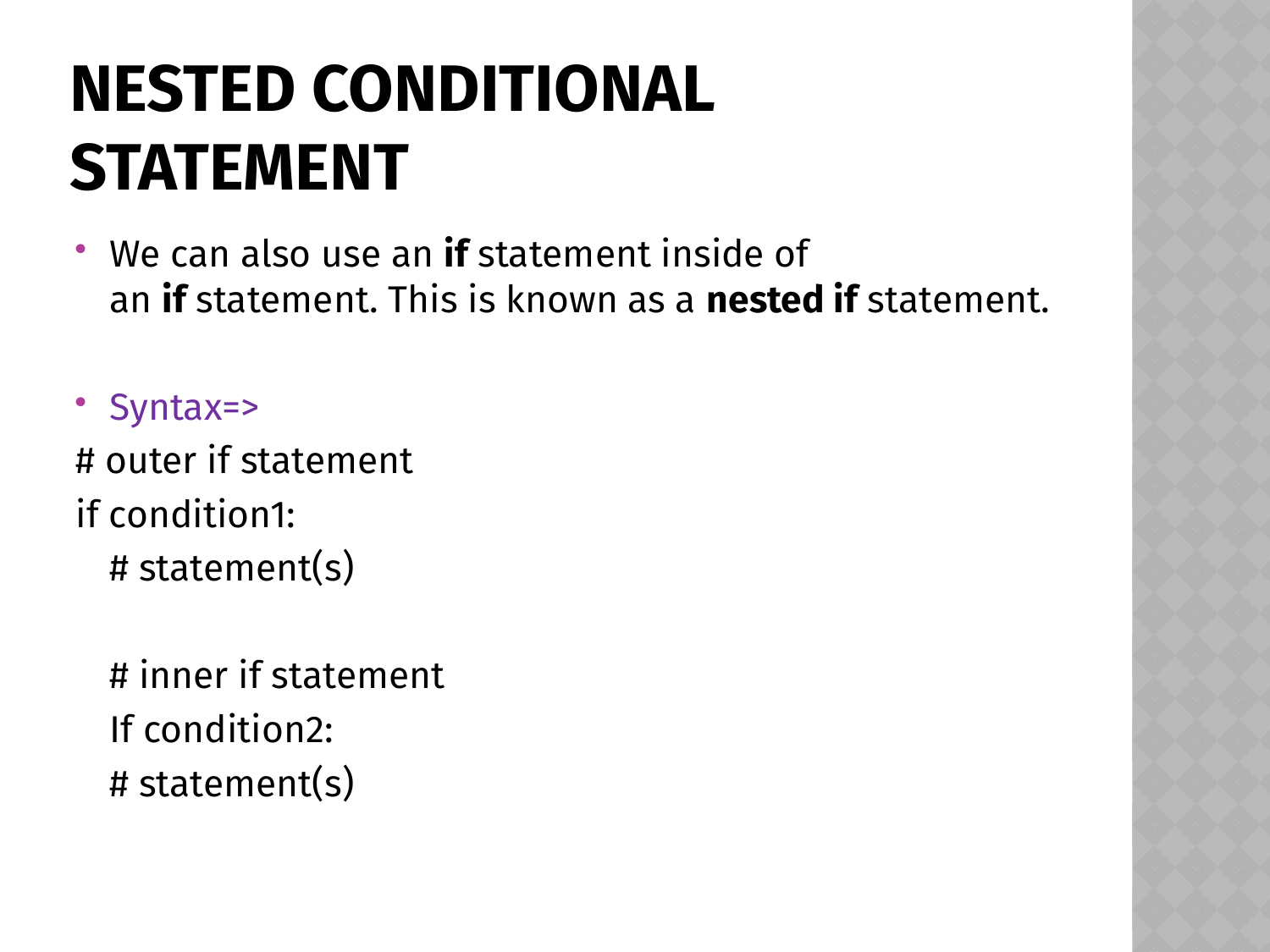

# Nested conditional statement
We can also use an if statement inside of an if statement. This is known as a nested if statement.

Syntax=>
# outer if statement
if condition1:
	# statement(s)

	# inner if statement
	If condition2:
		# statement(s)